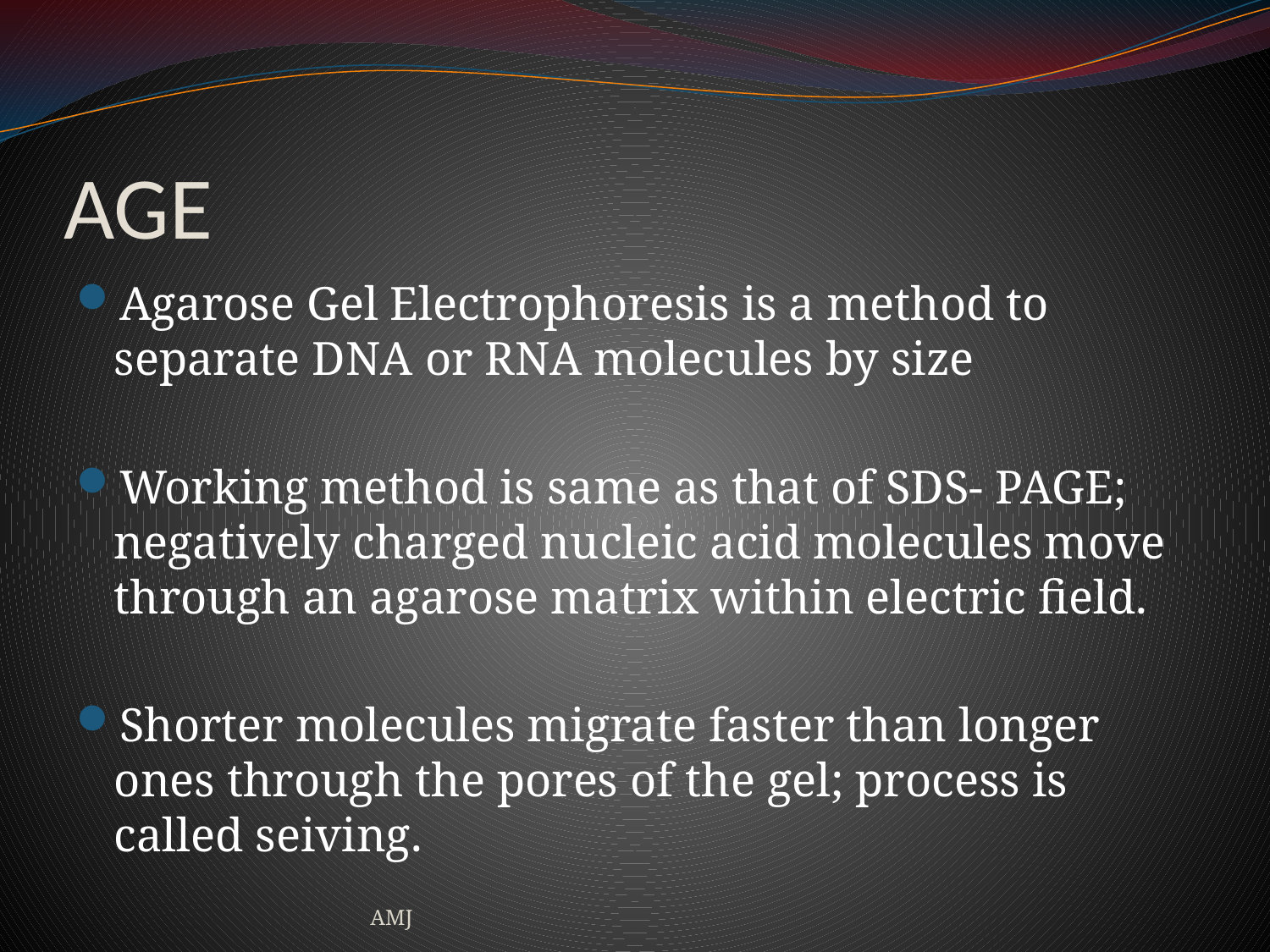

# AGE
Agarose Gel Electrophoresis is a method to separate DNA or RNA molecules by size

Working method is same as that of SDS- PAGE; negatively charged nucleic acid molecules move through an agarose matrix within electric field.

Shorter molecules migrate faster than longer ones through the pores of the gel; process is called seiving.
AMJ